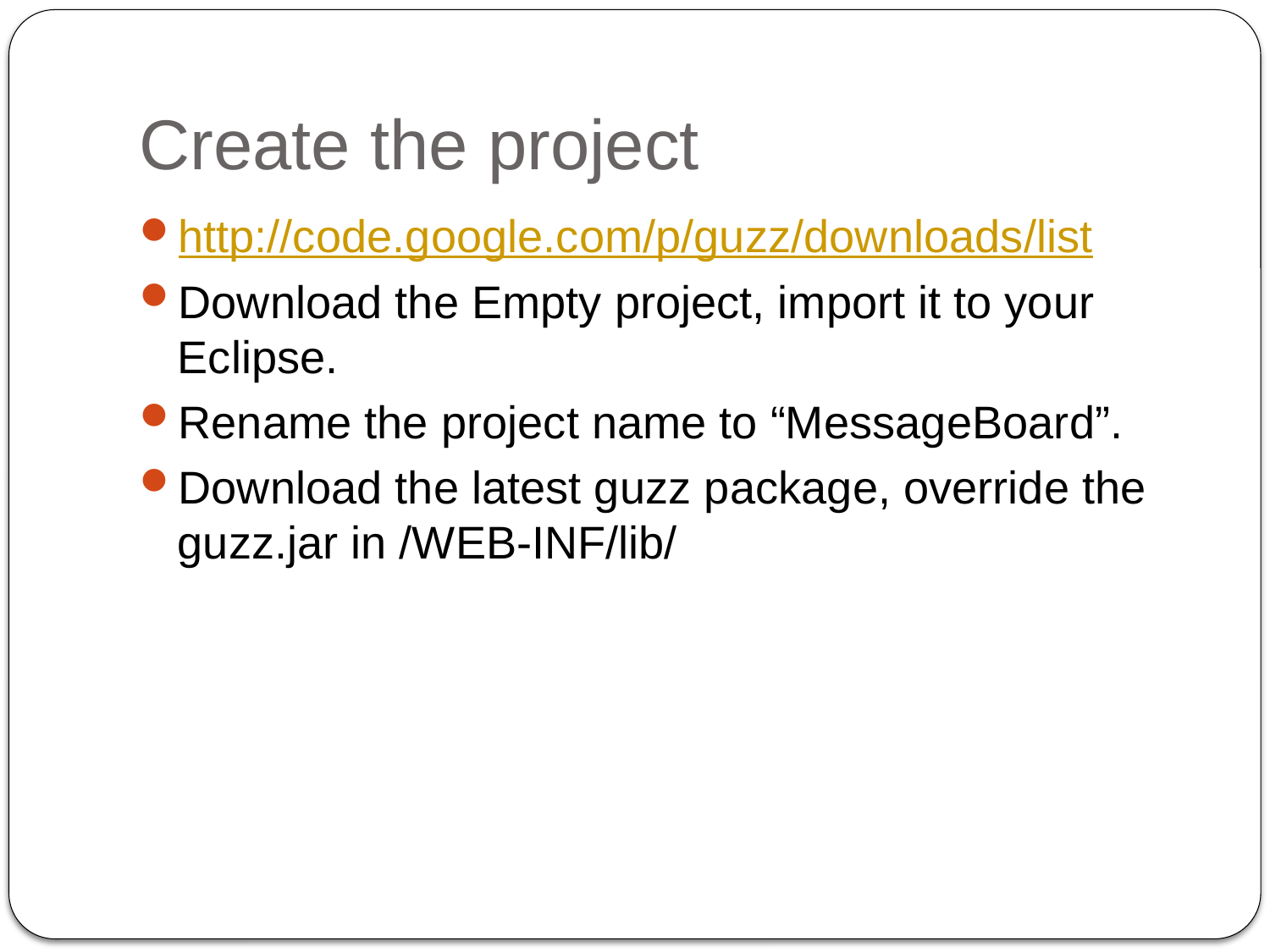

# Create the project
http://code.google.com/p/guzz/downloads/list
Download the Empty project, import it to your Eclipse.
Rename the project name to “MessageBoard”.
Download the latest guzz package, override the guzz.jar in /WEB-INF/lib/